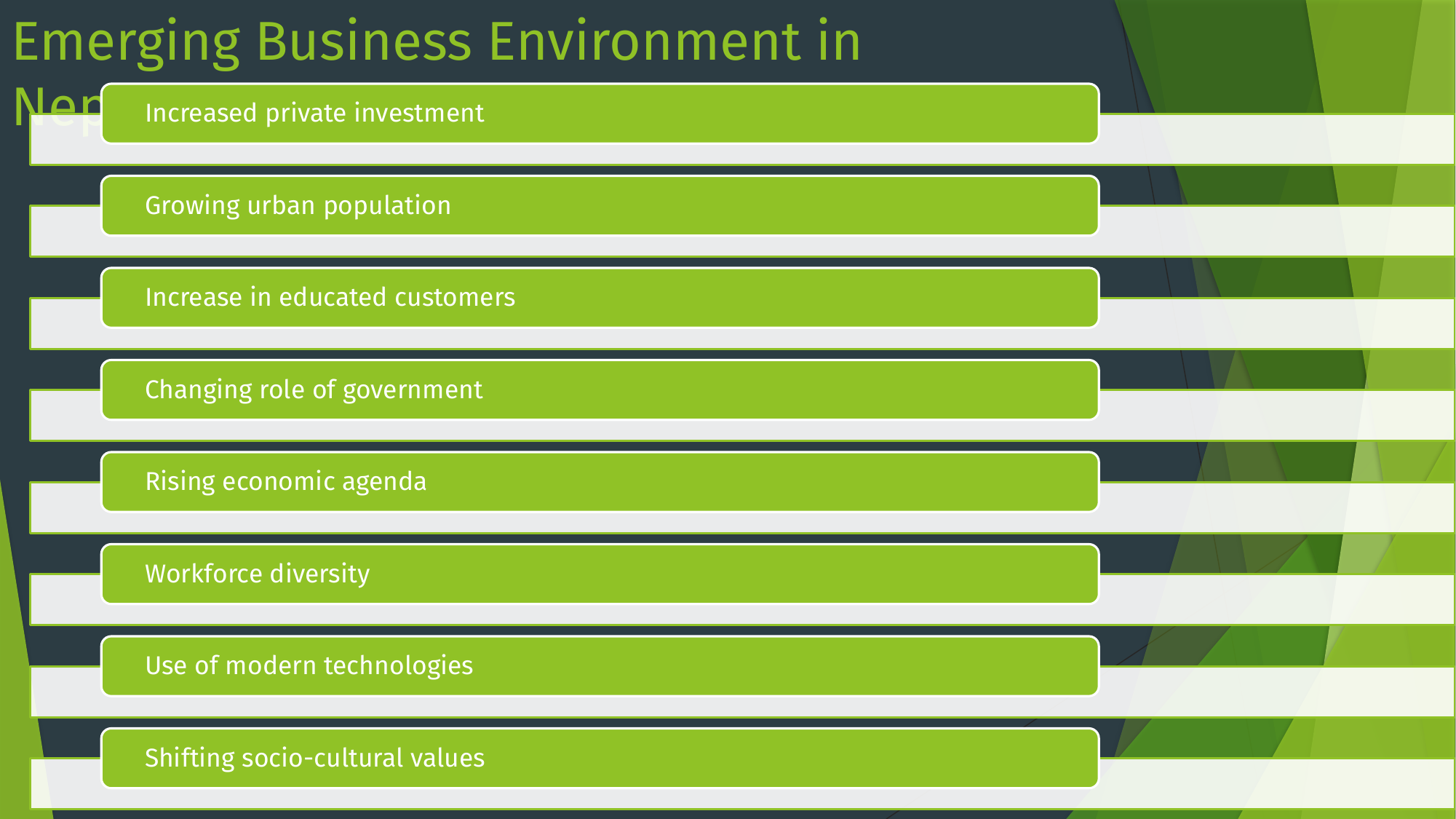

# Emerging Business Environment in Nepal
Increased private investment
Growing urban population
Increase in educated customers
Changing role of government
Rising economic agenda
Workforce diversity
Use of modern technologies
Shifting socio-cultural values